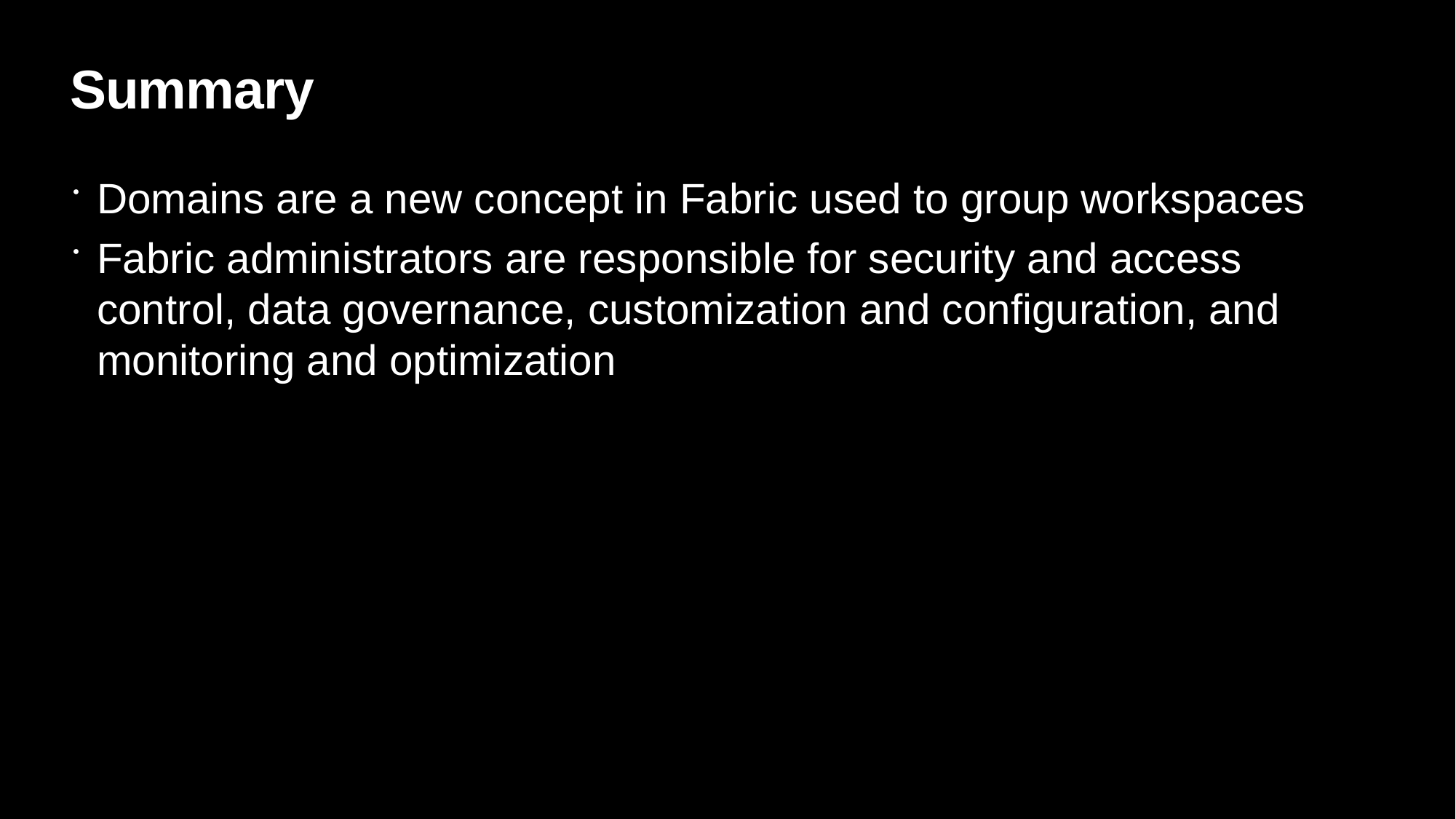

# Summary
Domains are a new concept in Fabric used to group workspaces
Fabric administrators are responsible for security and access control, data governance, customization and configuration, and monitoring and optimization